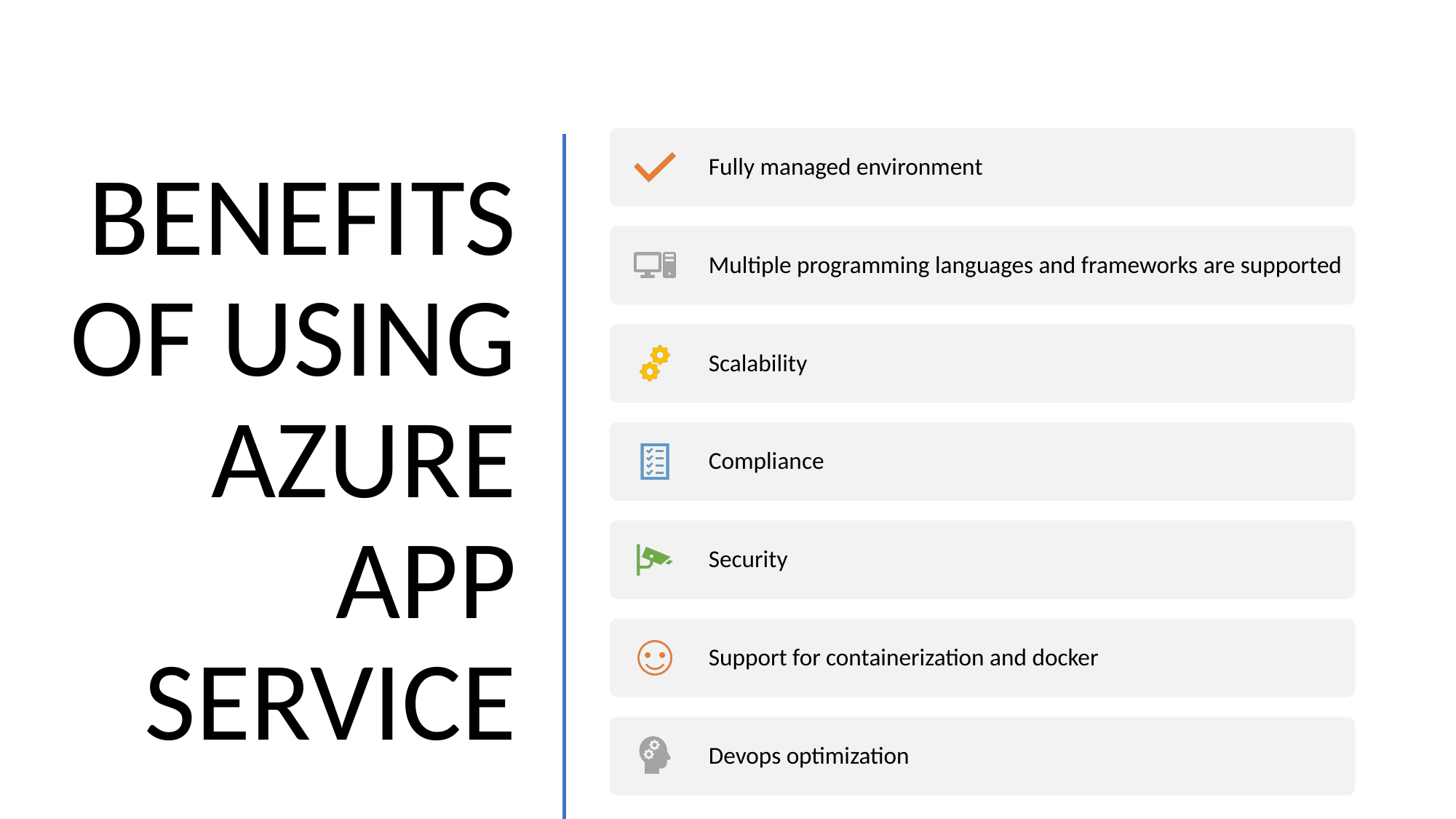

# BENEFITS OF USING AZURE APP SERVICE
Fully managed environment
Multiple programming languages and frameworks are supported
Scalability
Compliance
Security
Support for containerization and docker
Devops optimization